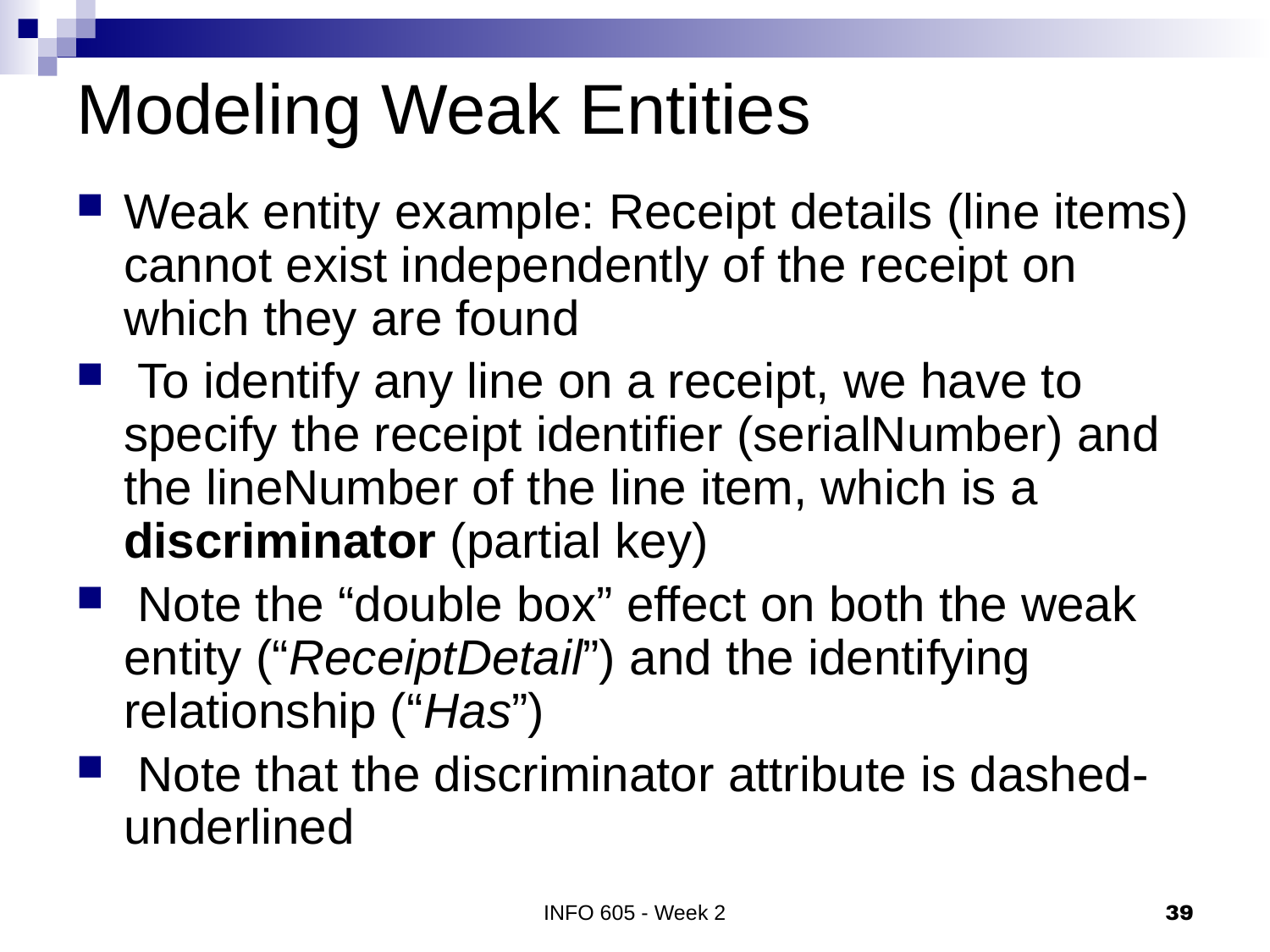

# Modeling Weak Entities
Weak entity example: Receipt details (line items) cannot exist independently of the receipt on which they are found
 To identify any line on a receipt, we have to specify the receipt identifier (serialNumber) and the lineNumber of the line item, which is a discriminator (partial key)
 Note the “double box” effect on both the weak entity (“ReceiptDetail”) and the identifying relationship (“Has”)
 Note that the discriminator attribute is dashed-underlined

INFO 605 - Week 2
39